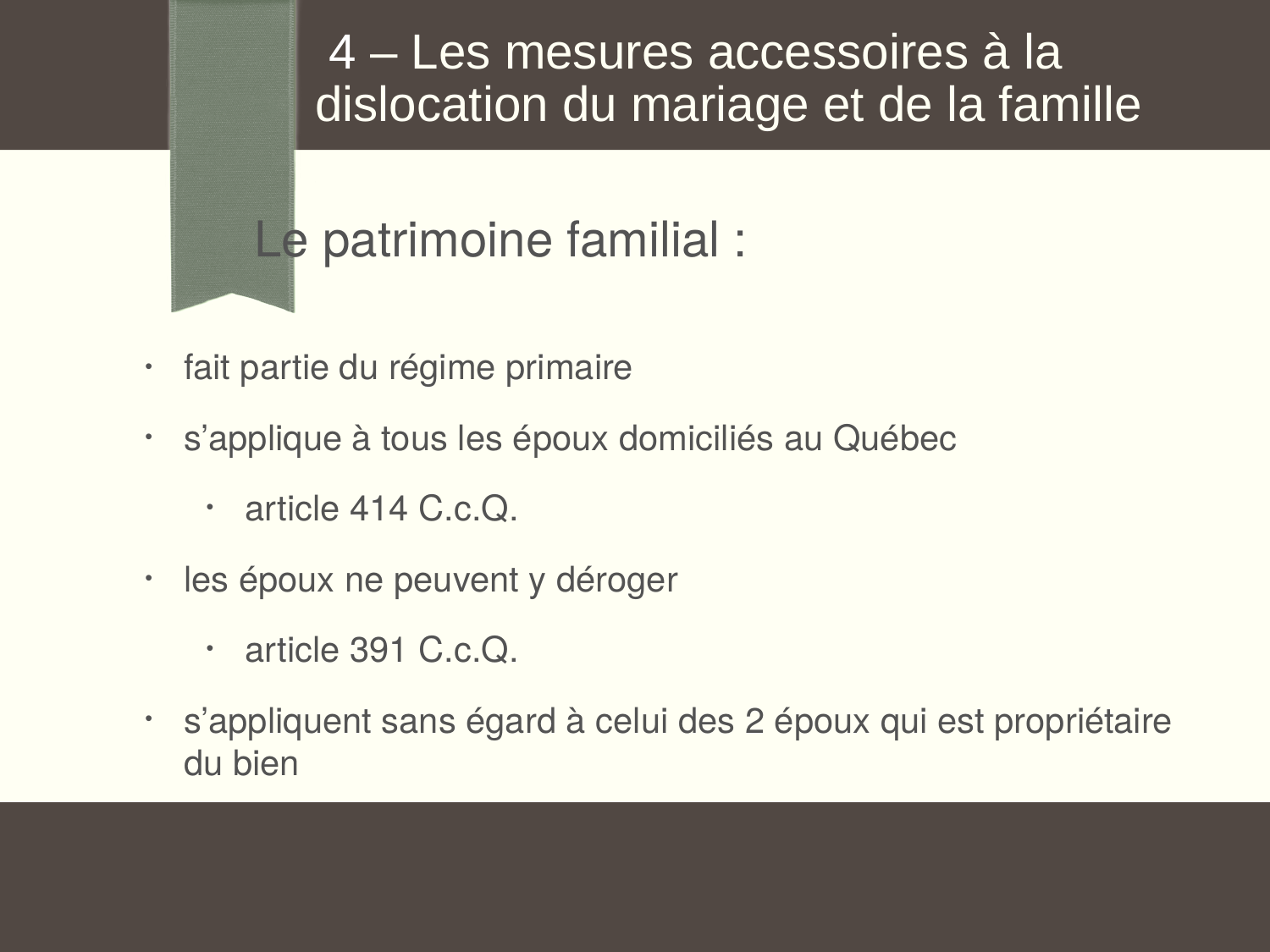

4 – Les mesures accessoires à la dislocation du mariage et de la famille

           Le patrimoine familial :

fait partie du régime primaire
s’applique à tous les époux domiciliés au Québec
article 414 C.c.Q.
les époux ne peuvent y déroger
article 391 C.c.Q.
s’appliquent sans égard à celui des 2 époux qui est propriétaire du bien